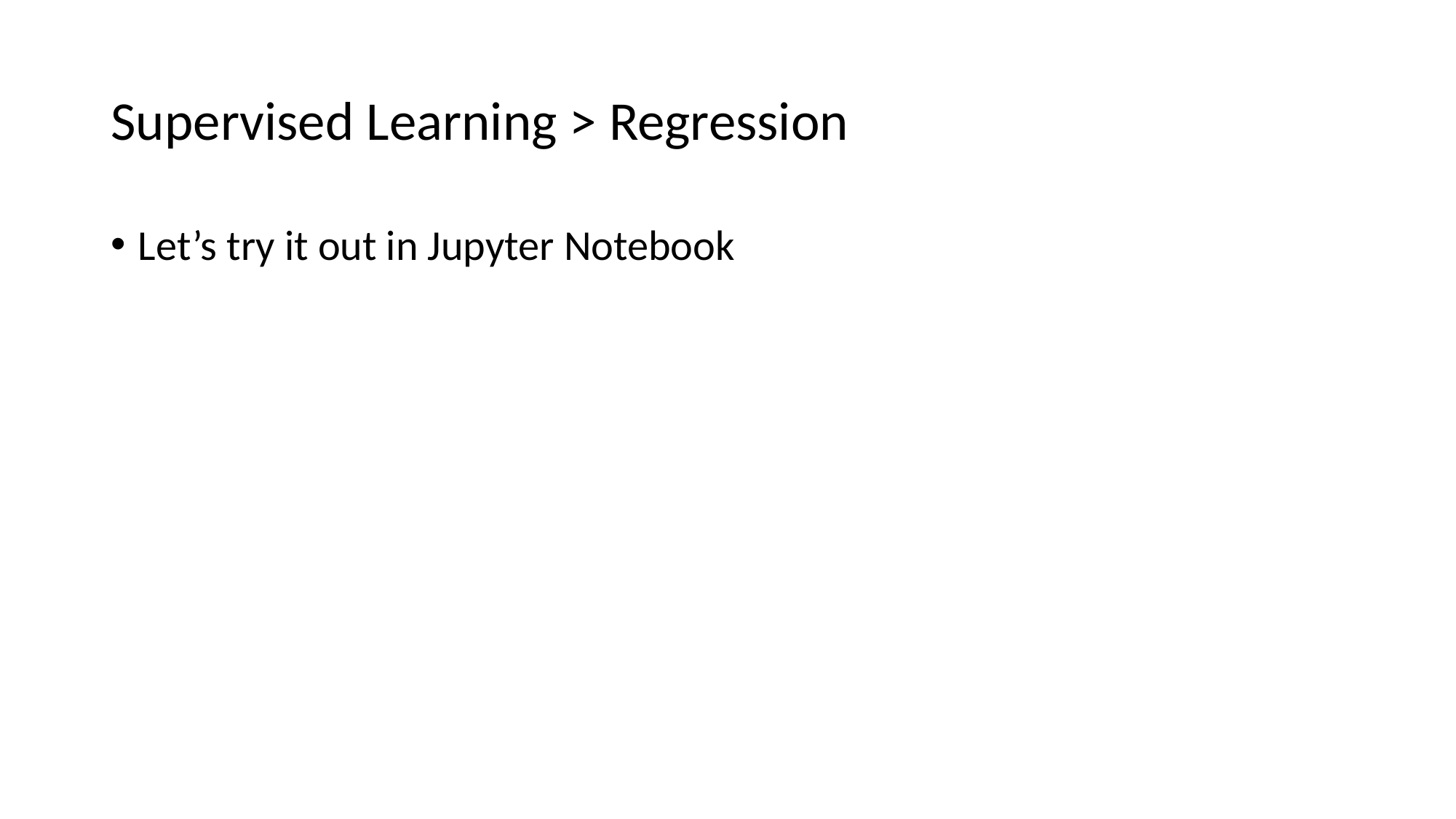

# Supervised Learning > Regression
Let’s try it out in Jupyter Notebook